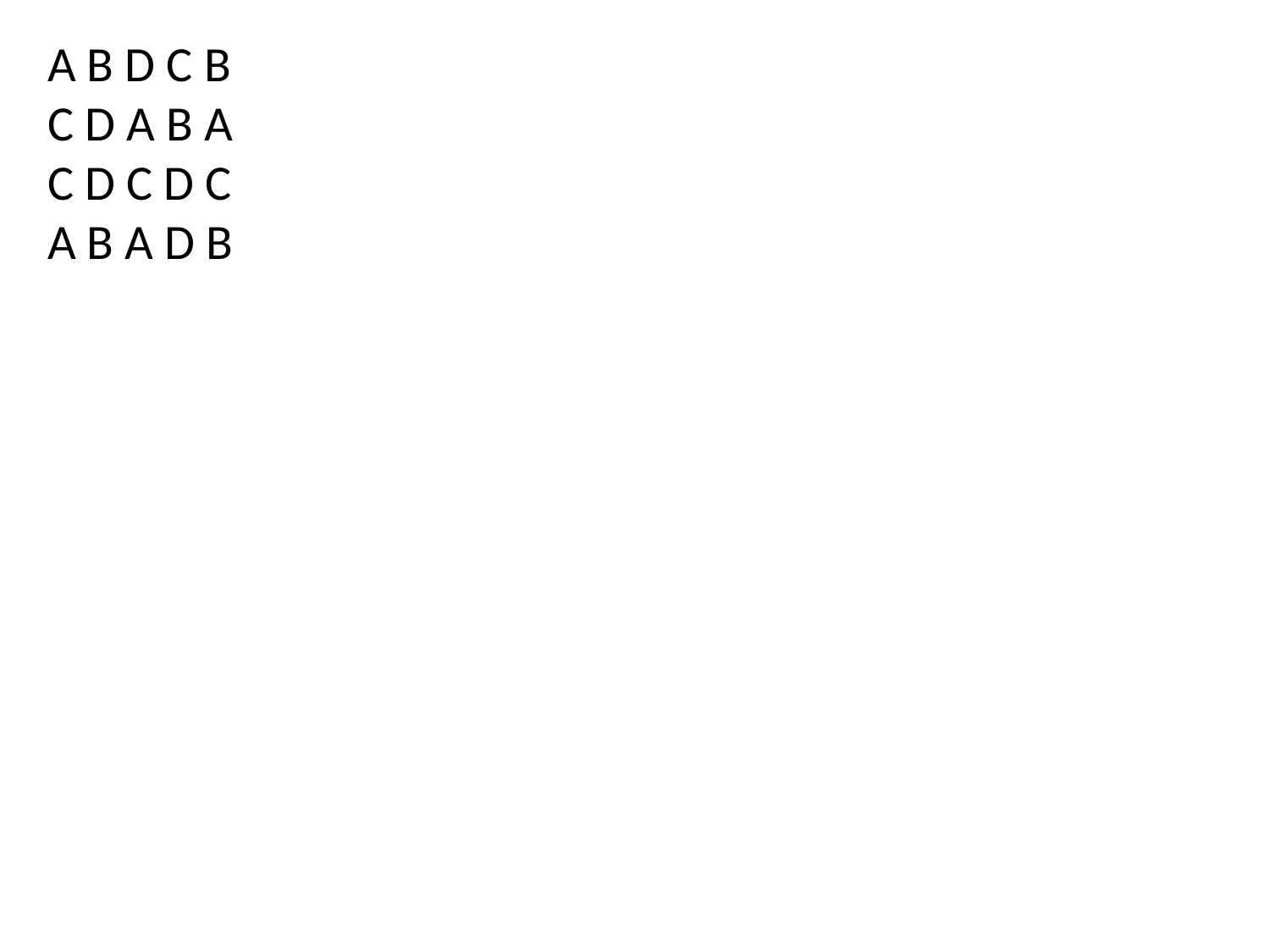

A B D C B
C D A B A
C D C D C
A B A D B